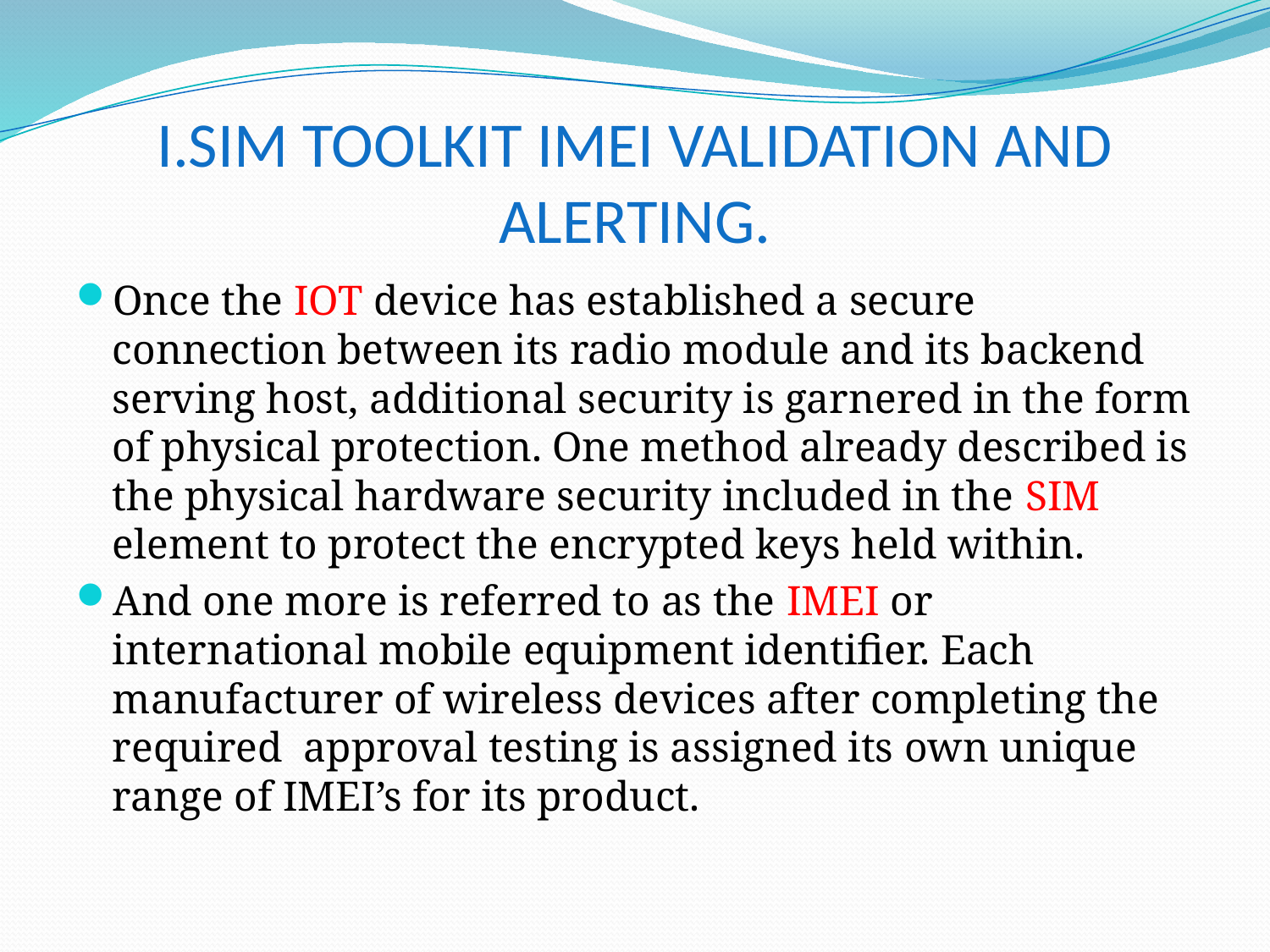

# I.SIM TOOLKIT IMEI VALIDATION AND ALERTING.
Once the IOT device has established a secure connection between its radio module and its backend serving host, additional security is garnered in the form of physical protection. One method already described is the physical hardware security included in the SIM element to protect the encrypted keys held within.
And one more is referred to as the IMEI or international mobile equipment identifier. Each manufacturer of wireless devices after completing the required  approval testing is assigned its own unique range of IMEI’s for its product.